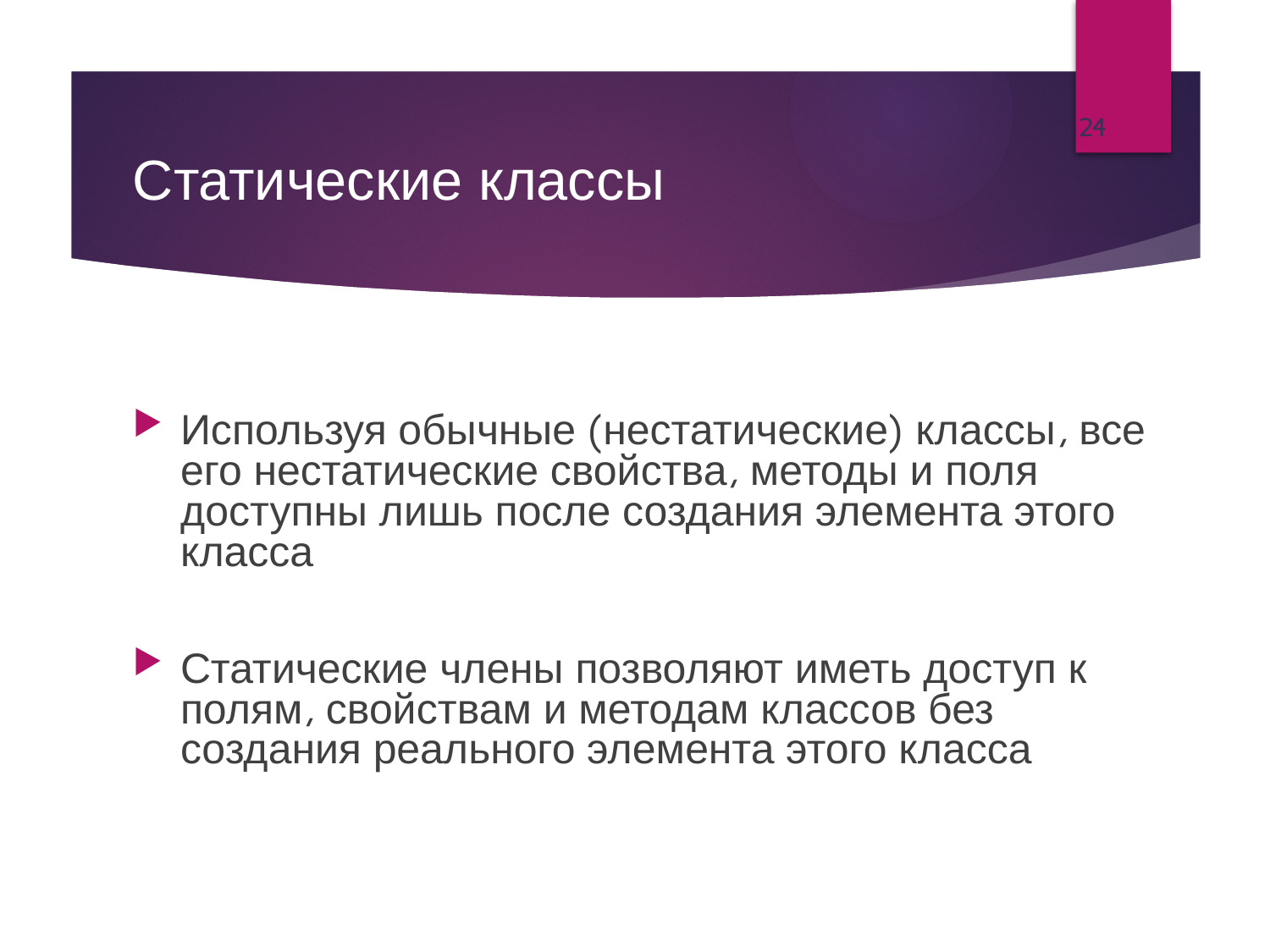

24
# Статические классы
Используя обычные (нестатические) классы, все его нестатические свойства, методы и поля доступны лишь после создания элемента этого класса

Статические члены позволяют иметь доступ к полям, свойствам и методам классов без создания реального элемента этого класса